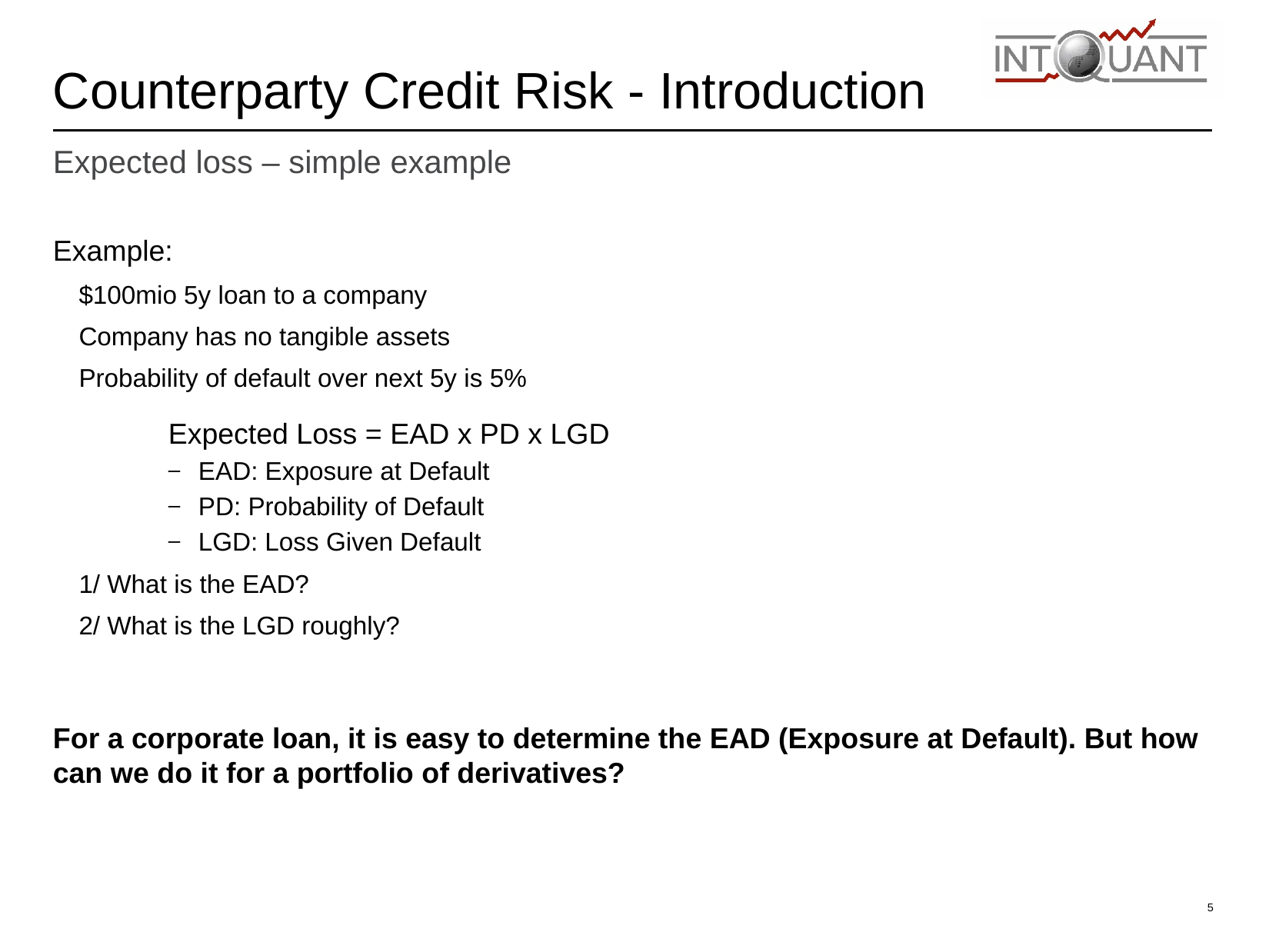

# Counterparty Credit Risk - Introduction
Expected loss – simple example
Example:
$100mio 5y loan to a company
Company has no tangible assets
Probability of default over next 5y is 5%
	Expected Loss = EAD x PD x LGD
EAD: Exposure at Default
PD: Probability of Default
LGD: Loss Given Default
1/ What is the EAD?
2/ What is the LGD roughly?

For a corporate loan, it is easy to determine the EAD (Exposure at Default). But how can we do it for a portfolio of derivatives?